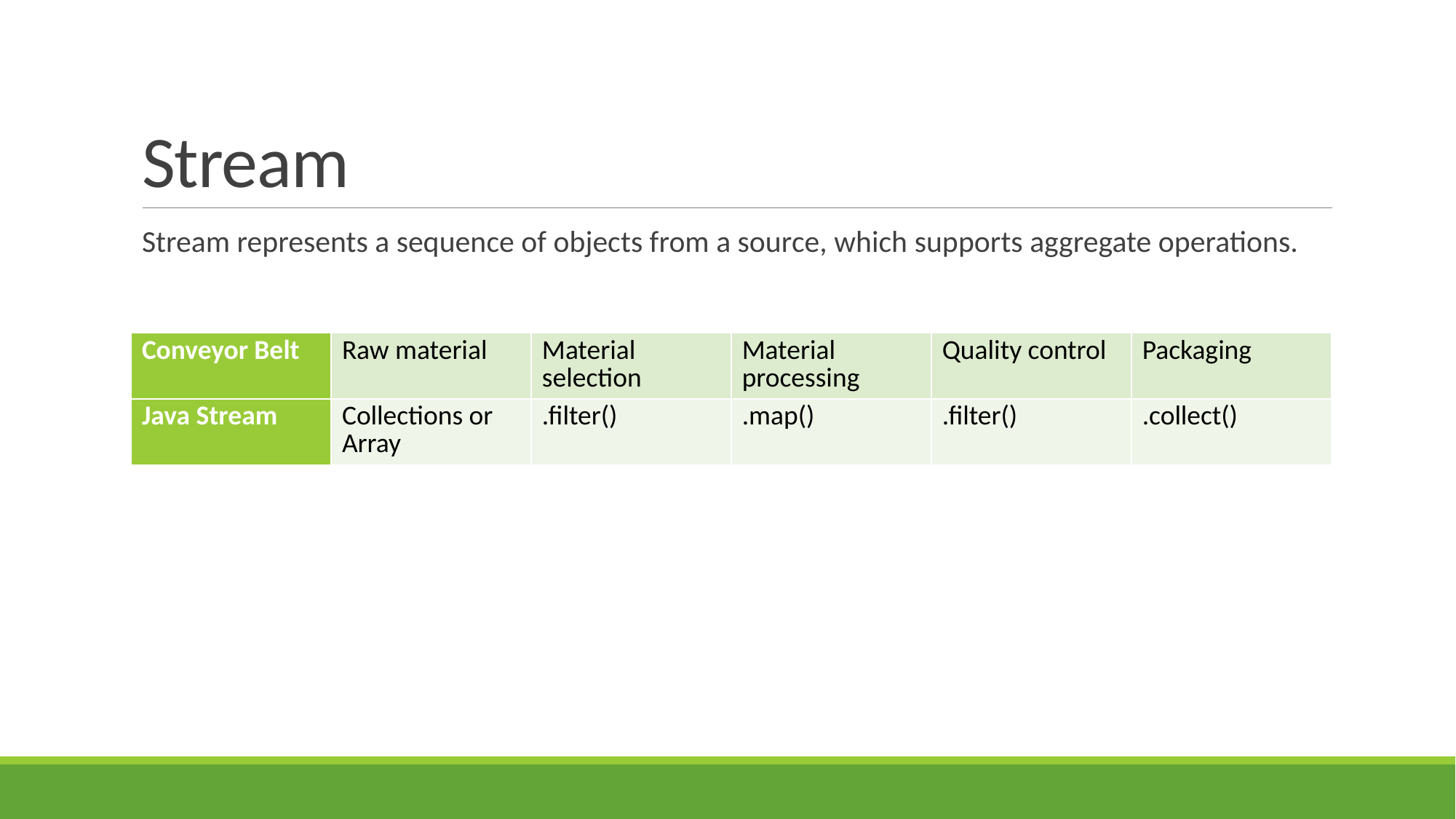

# Stream
Stream represents a sequence of objects from a source, which supports aggregate operations.

| Conveyor Belt | Raw material | Material selection | Material processing | Quality control | Packaging |
| --- | --- | --- | --- | --- | --- |
| Java Stream | Collections or Array | .filter() | .map() | .filter() | .collect() |